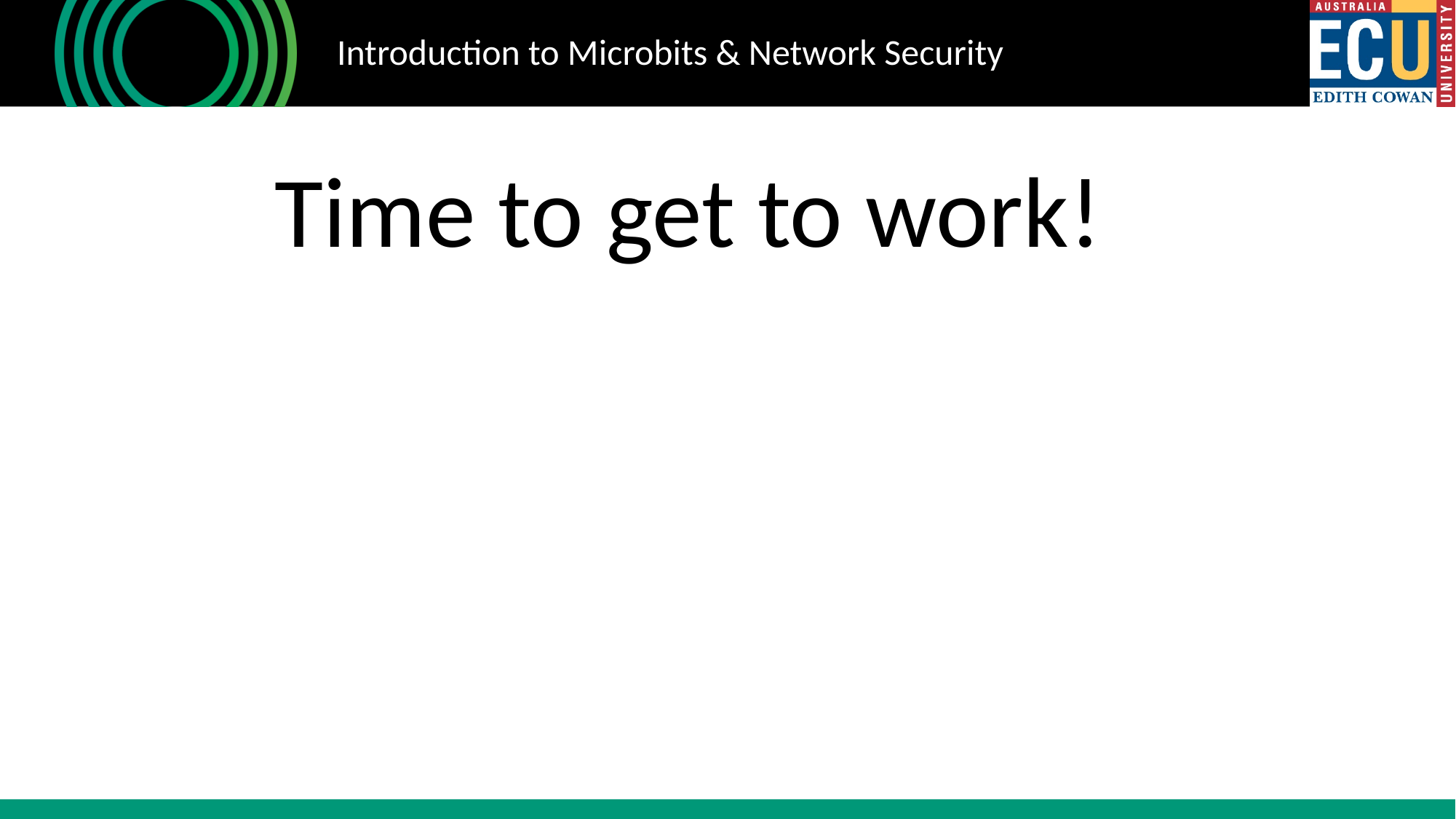

# Introduction to Microbits & Network Security
Time to get to work!